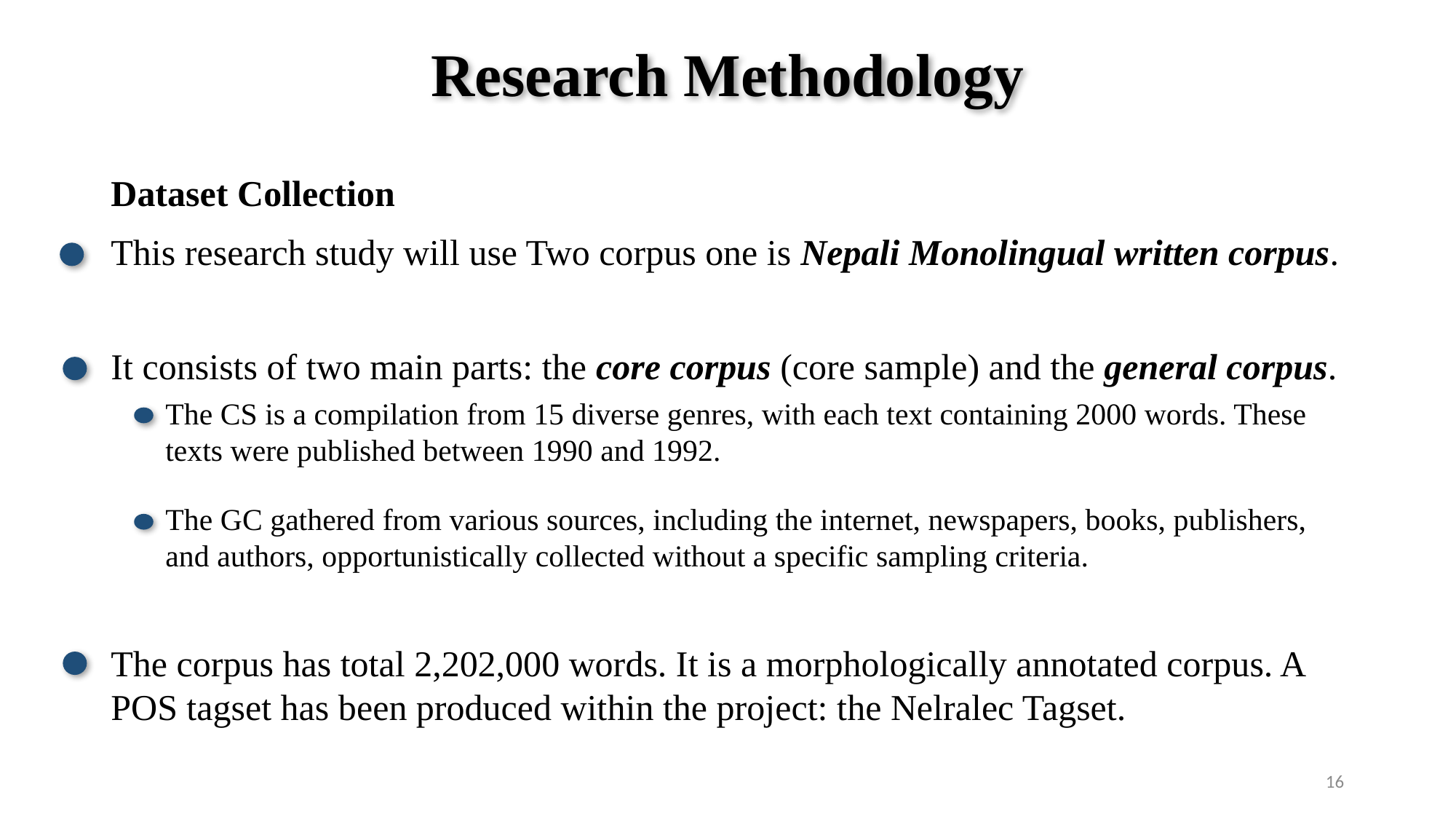

# Research Methodology
Dataset Collection
This research study will use Two corpus one is Nepali Monolingual written corpus.

It consists of two main parts: the core corpus (core sample) and the general corpus.
The CS is a compilation from 15 diverse genres, with each text containing 2000 words. These texts were published between 1990 and 1992.

The GC gathered from various sources, including the internet, newspapers, books, publishers, and authors, opportunistically collected without a specific sampling criteria.

The corpus has total 2,202,000 words. It is a morphologically annotated corpus. A POS tagset has been produced within the project: the Nelralec Tagset.

16